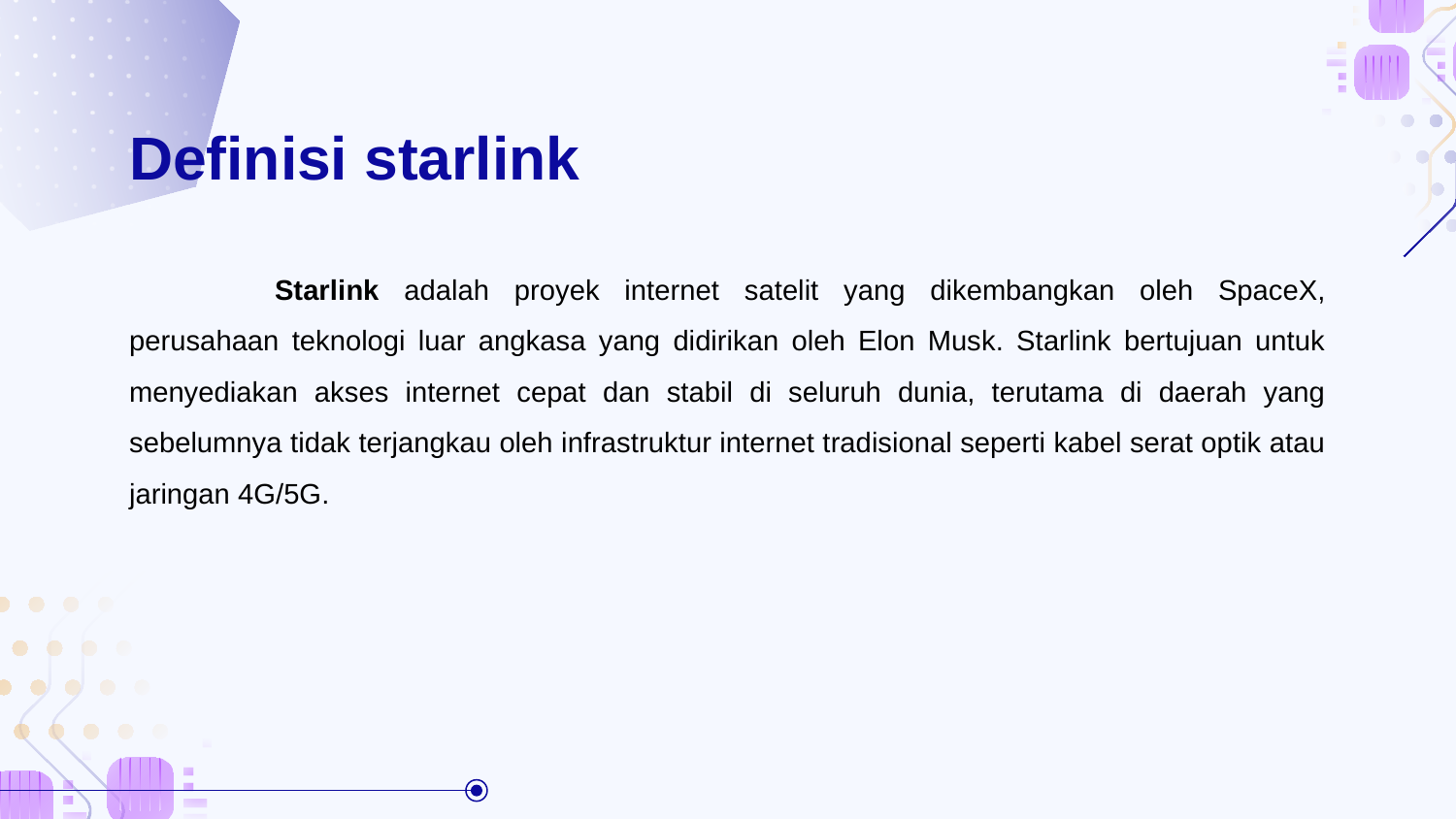

# Definisi starlink
	Starlink adalah proyek internet satelit yang dikembangkan oleh SpaceX, perusahaan teknologi luar angkasa yang didirikan oleh Elon Musk. Starlink bertujuan untuk menyediakan akses internet cepat dan stabil di seluruh dunia, terutama di daerah yang sebelumnya tidak terjangkau oleh infrastruktur internet tradisional seperti kabel serat optik atau jaringan 4G/5G.